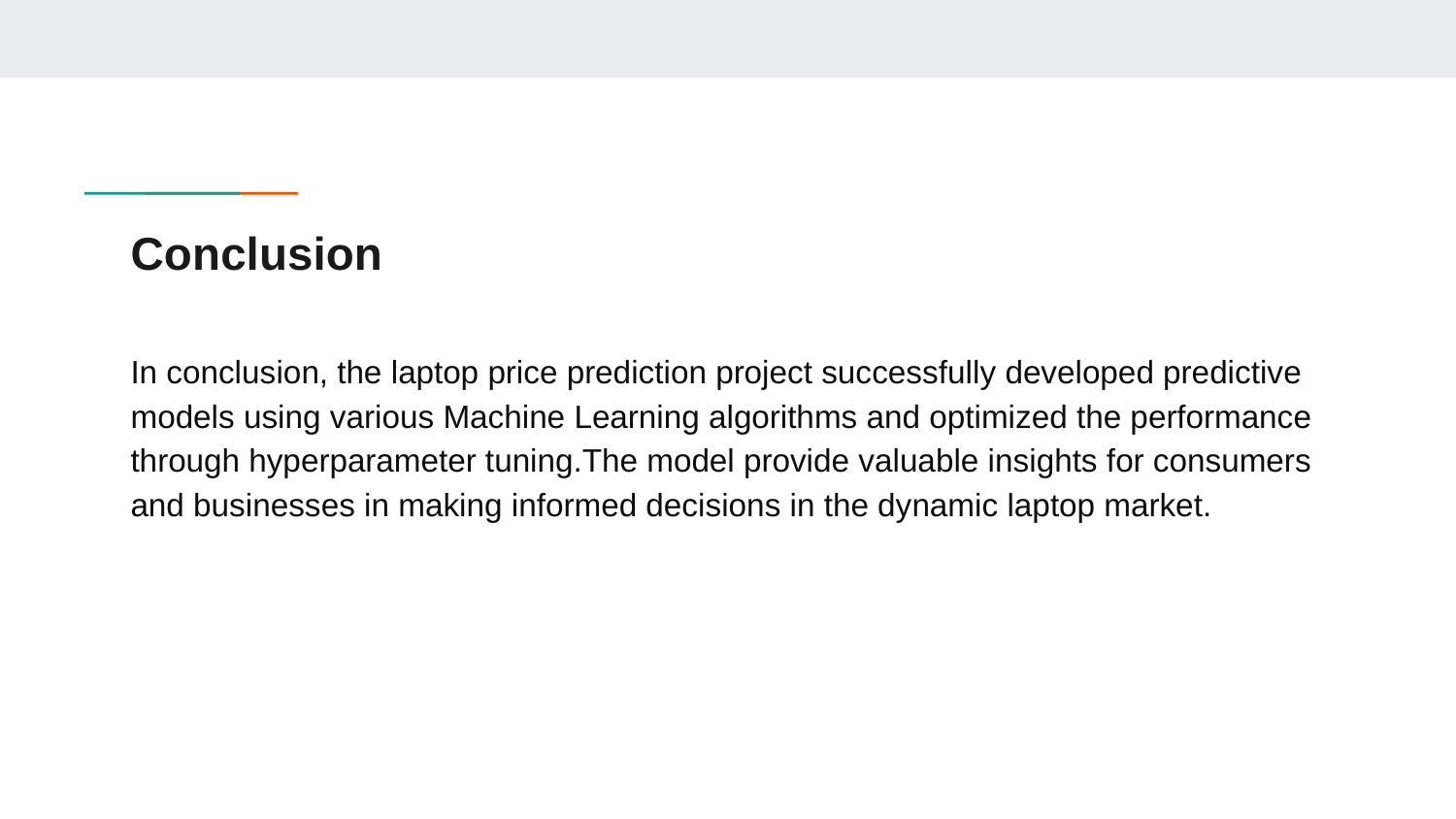

# Conclusion
In conclusion, the laptop price prediction project successfully developed predictive models using various Machine Learning algorithms and optimized the performance through hyperparameter tuning.The model provide valuable insights for consumers and businesses in making informed decisions in the dynamic laptop market.